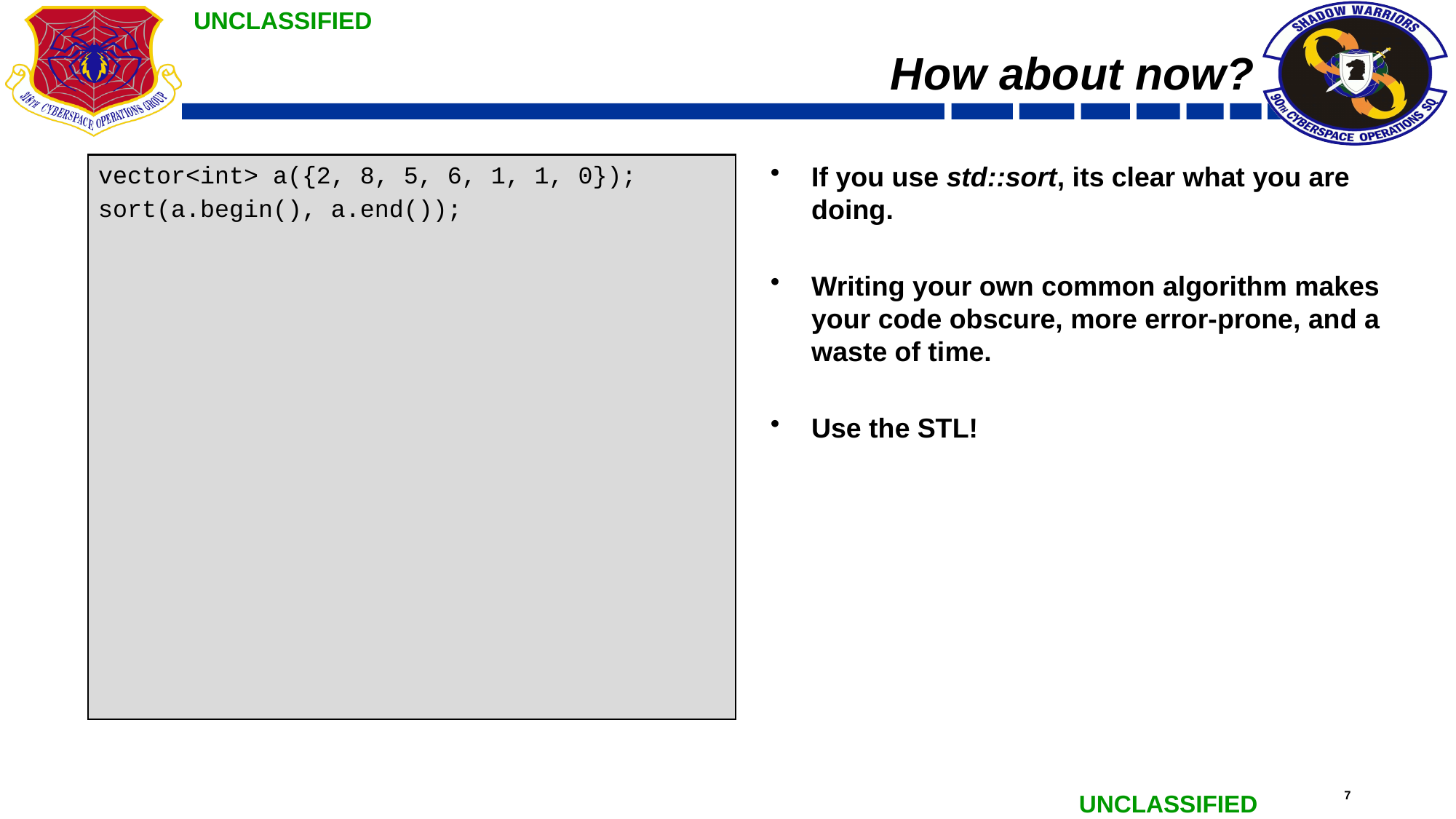

# How about now?
vector<int> a({2, 8, 5, 6, 1, 1, 0});
sort(a.begin(), a.end());

If you use std::sort, its clear what you are doing.

Writing your own common algorithm makes your code obscure, more error-prone, and a waste of time.

Use the STL!